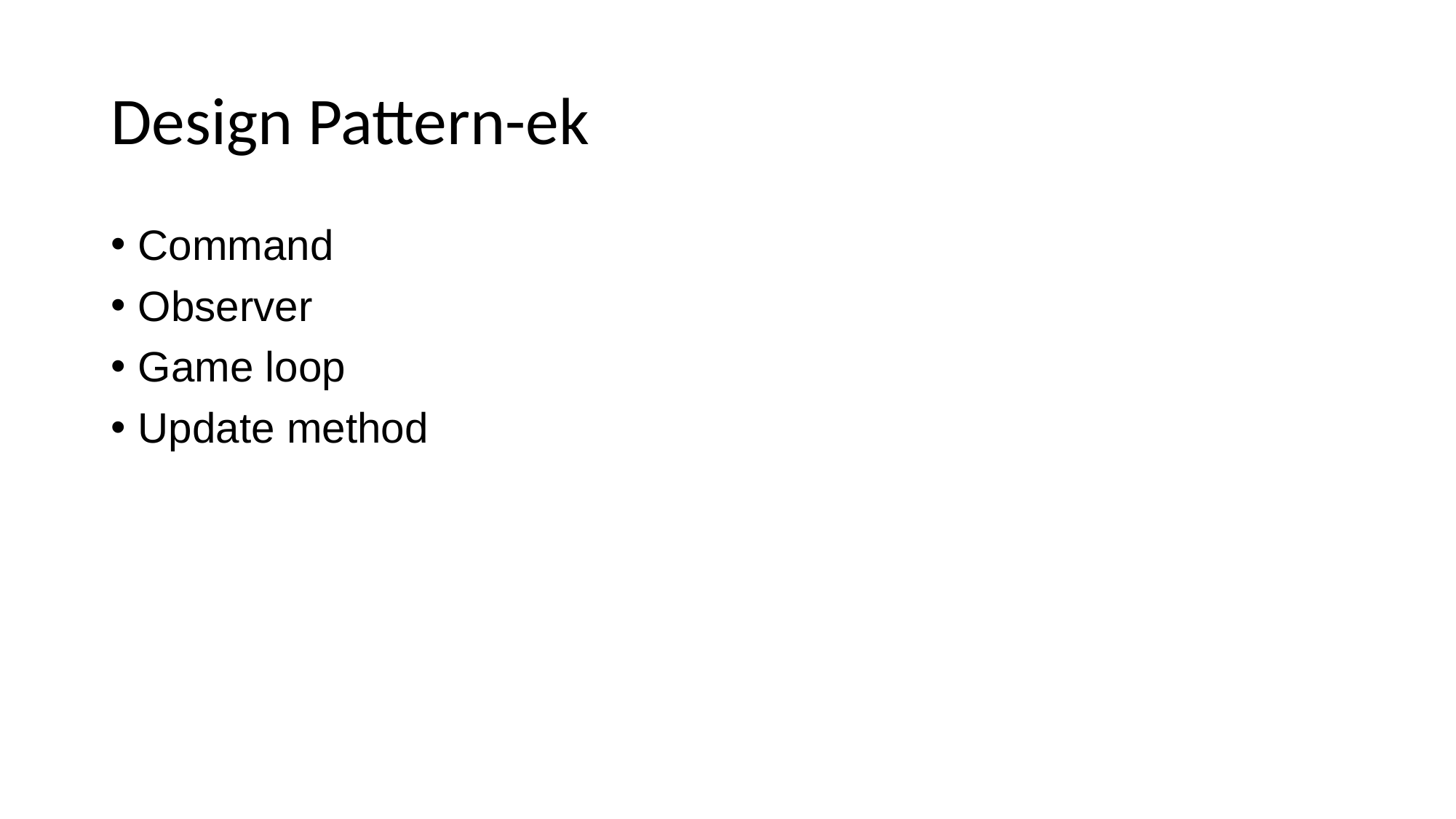

# Design Pattern-ek
Command
Observer
Game loop
Update method